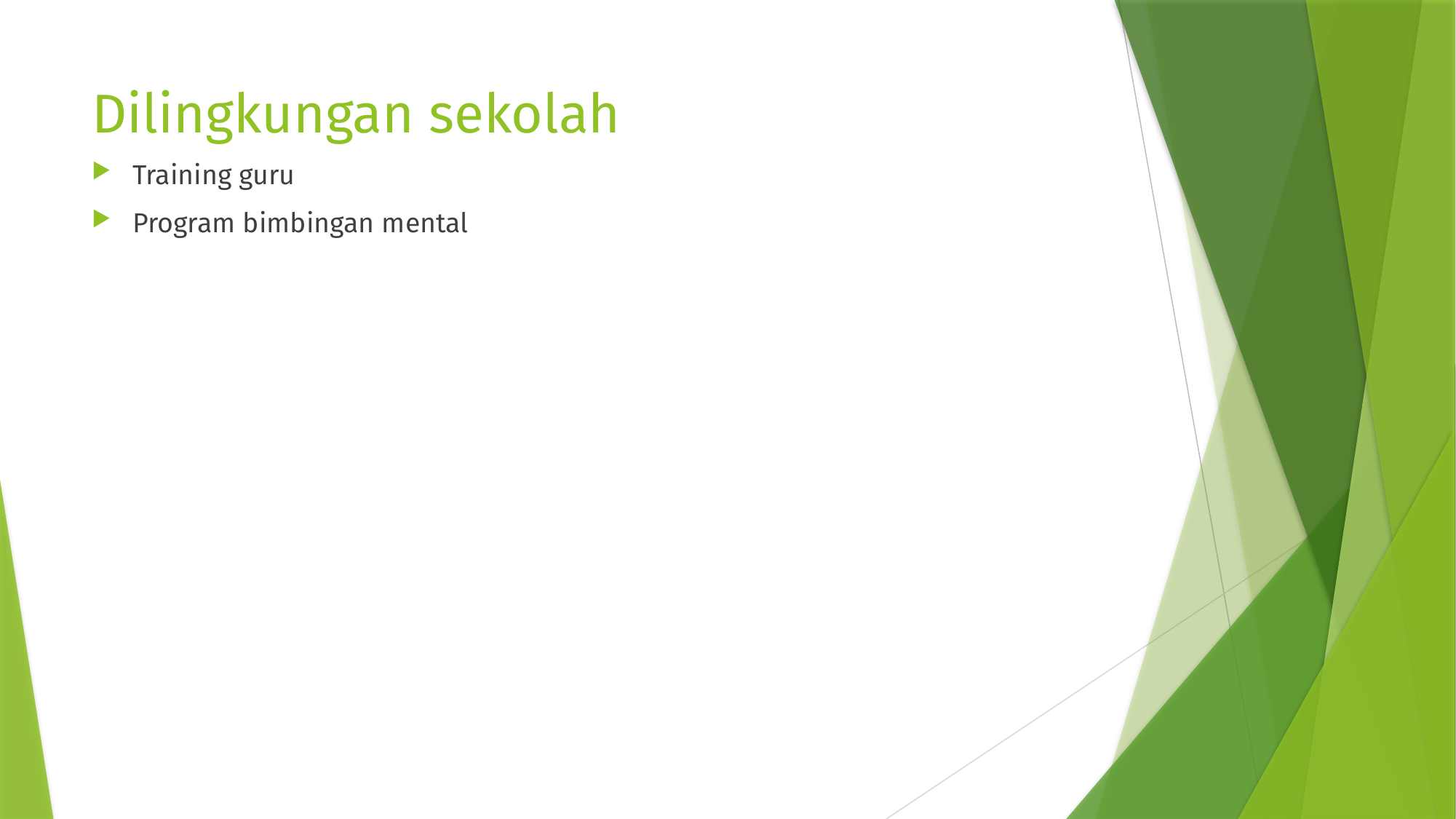

# Dilingkungan sekolah
Training guru
Program bimbingan mental